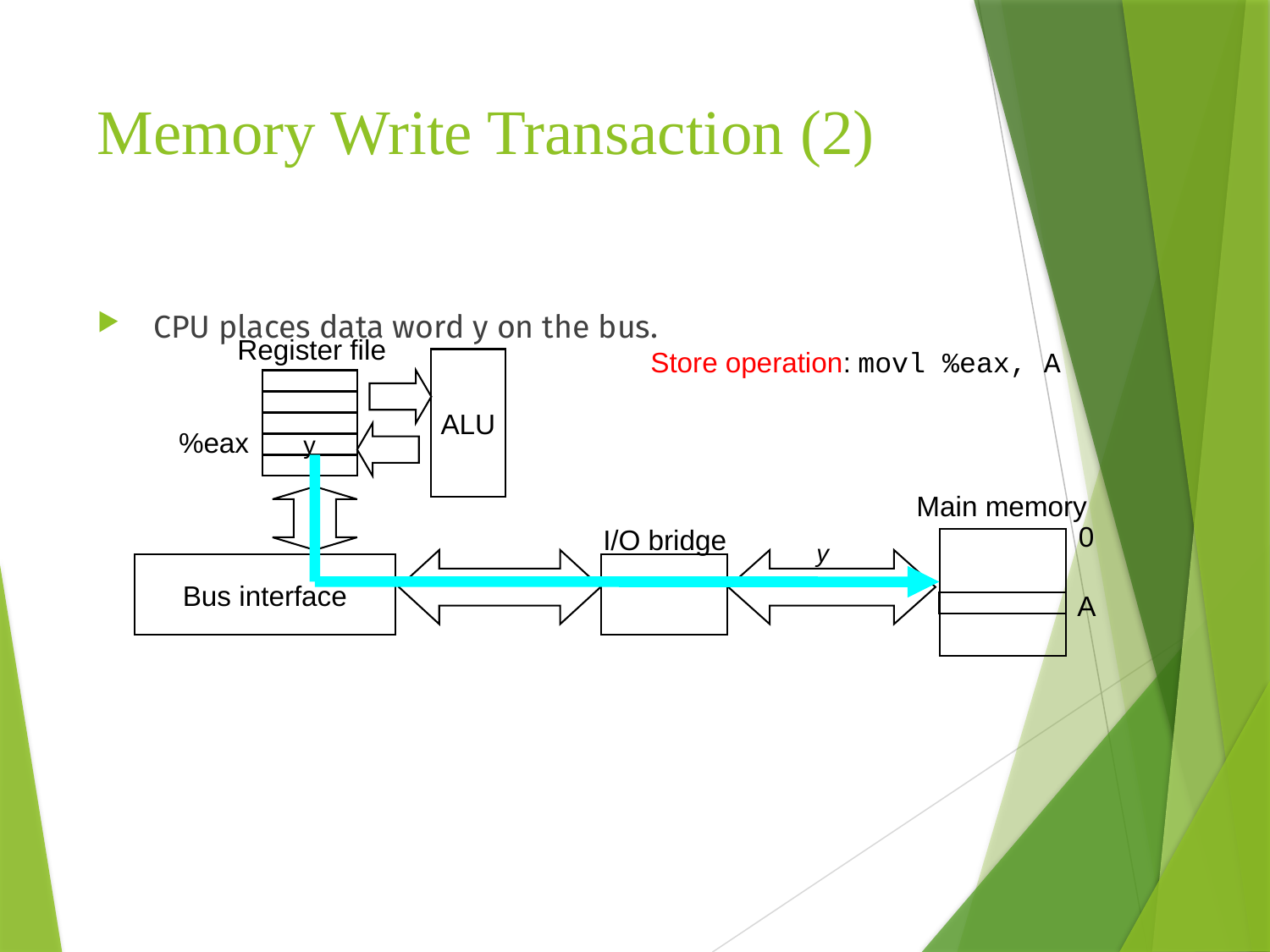

# Memory Write Transaction (2)
 CPU places data word y on the bus.
Register file
Store operation: movl %eax, A

ALU

%eax

y

Main memory

0
I/O bridge

y

Bus interface

A